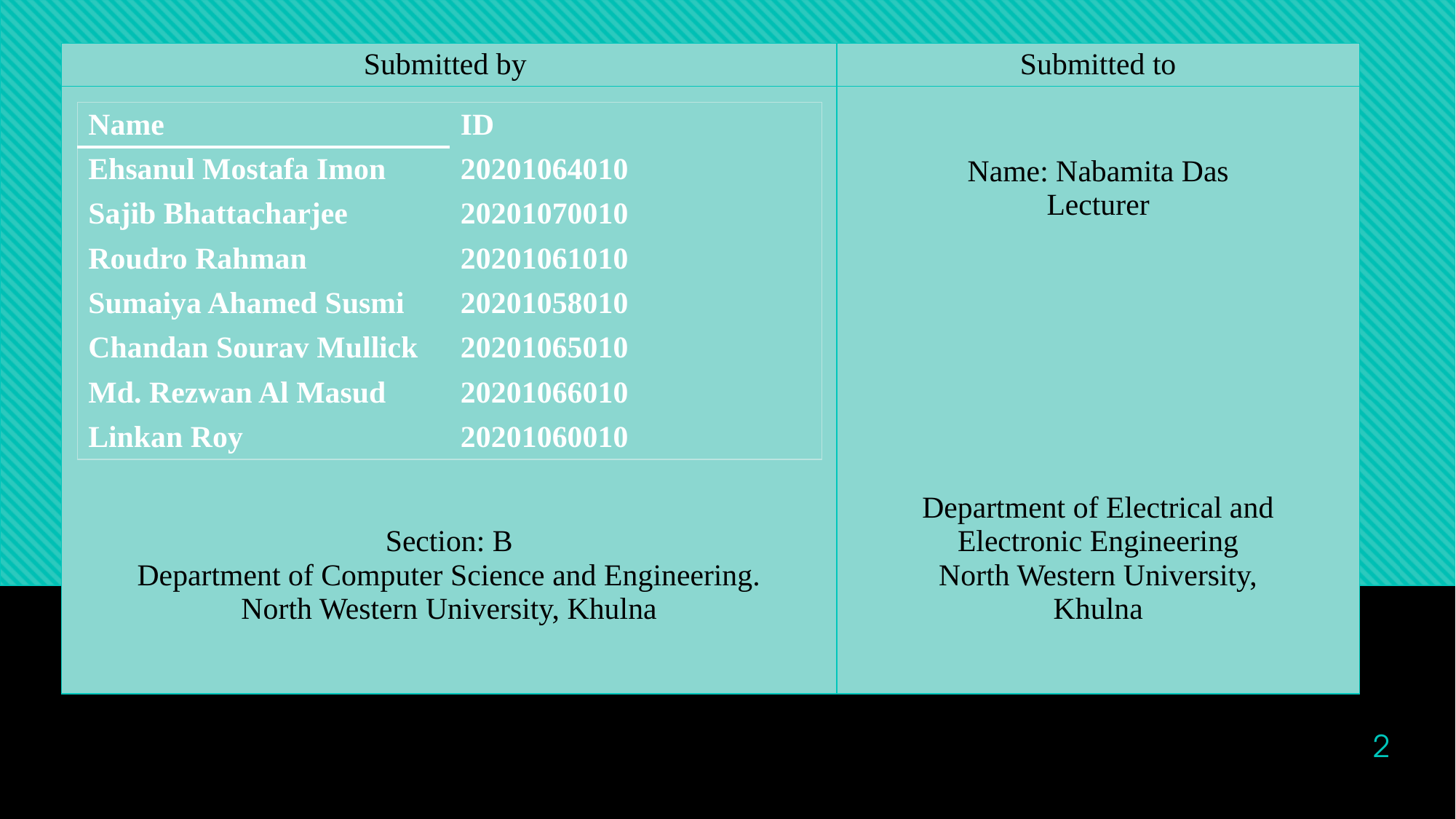

| Submitted by | Submitted to |
| --- | --- |
| Section: B Department of Computer Science and Engineering. North Western University, Khulna | Name: Nabamita Das Lecturer Department of Electrical and Electronic Engineering North Western University, Khulna |
| Name | ID |
| --- | --- |
| Ehsanul Mostafa Imon | 20201064010 |
| Sajib Bhattacharjee | 20201070010 |
| Roudro Rahman | 20201061010 |
| Sumaiya Ahamed Susmi | 20201058010 |
| Chandan Sourav Mullick | 20201065010 |
| Md. Rezwan Al Masud | 20201066010 |
| Linkan Roy | 20201060010 |
2